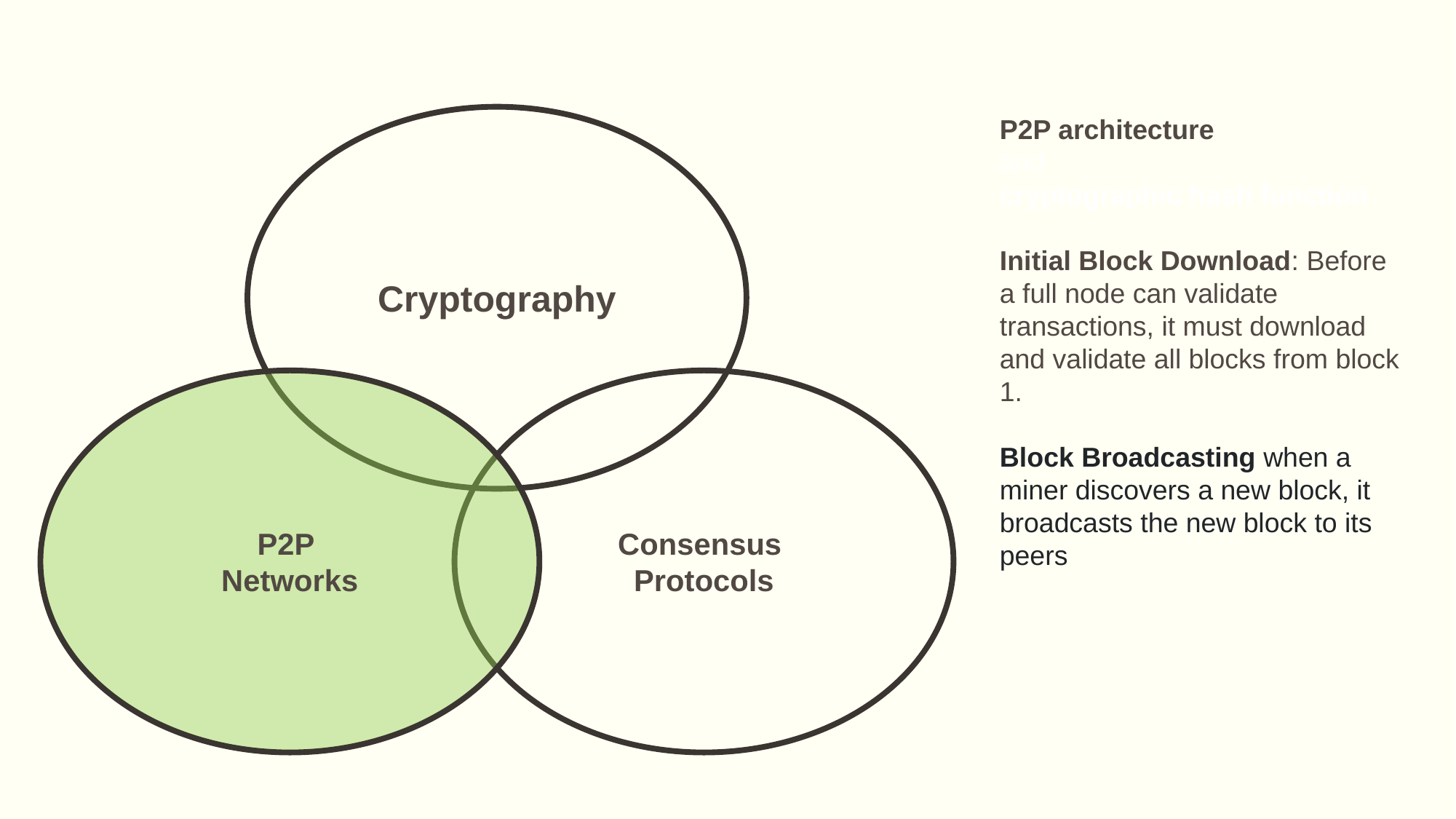

Cryptography
P2P architecture
and
cryptographic hash function.

Initial Block Download: Before a full node can validate transactions, it must download and validate all blocks from block 1.

Block Broadcasting when a miner discovers a new block, it broadcasts the new block to its peers

P2P
Networks
Consensus
Protocols